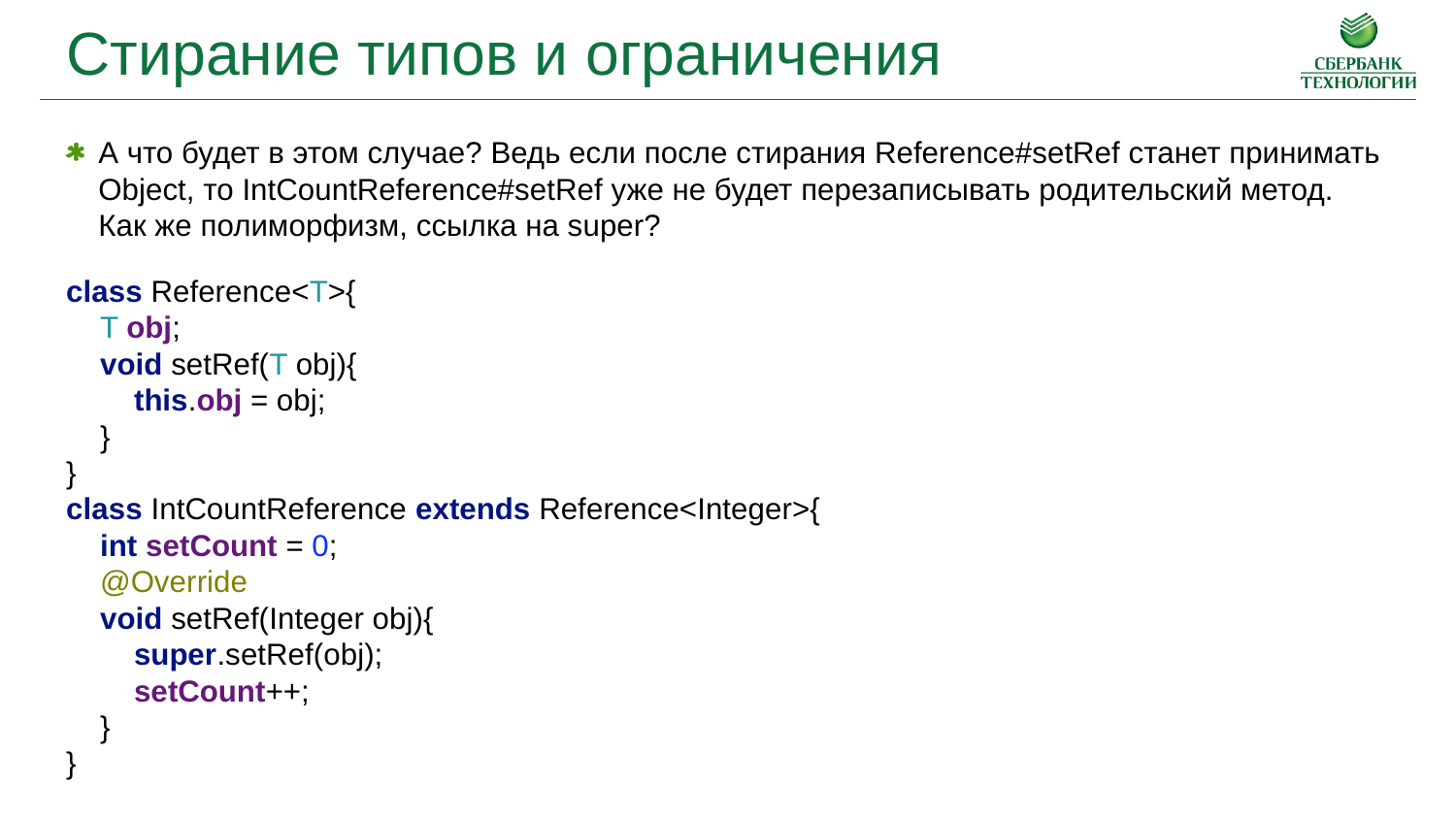

Стирание типов и ограничения
А что будет в этом случае? Ведь если после стирания Reference#setRef станет принимать Object, то IntCountReference#setRef уже не будет перезаписывать родительский метод. Как же полиморфизм, ссылка на super?

class Reference<T>{
    T obj;
    void setRef(T obj){
        this.obj = obj;
    }
}
class IntCountReference extends Reference<Integer>{
    int setCount = 0;
    @Override
    void setRef(Integer obj){
        super.setRef(obj);
        setCount++;
    }
}